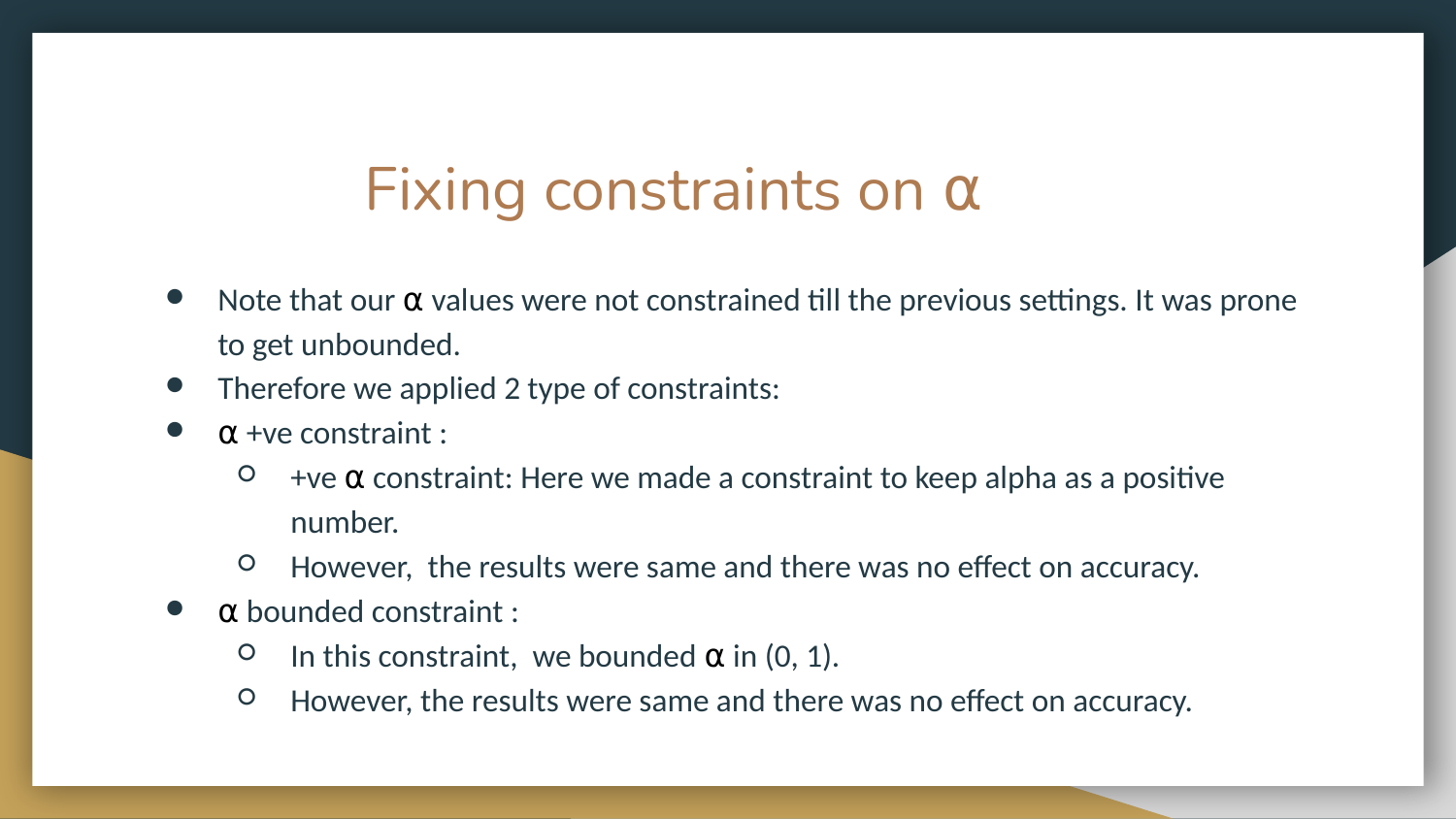

# Fixing constraints on ⍺
Note that our ⍺ values were not constrained till the previous settings. It was prone to get unbounded.
Therefore we applied 2 type of constraints:
⍺ +ve constraint :
+ve ⍺ constraint: Here we made a constraint to keep alpha as a positive number.
However,  the results were same and there was no effect on accuracy.
⍺ bounded constraint :
In this constraint,  we bounded ⍺ in (0, 1).
However, the results were same and there was no effect on accuracy.